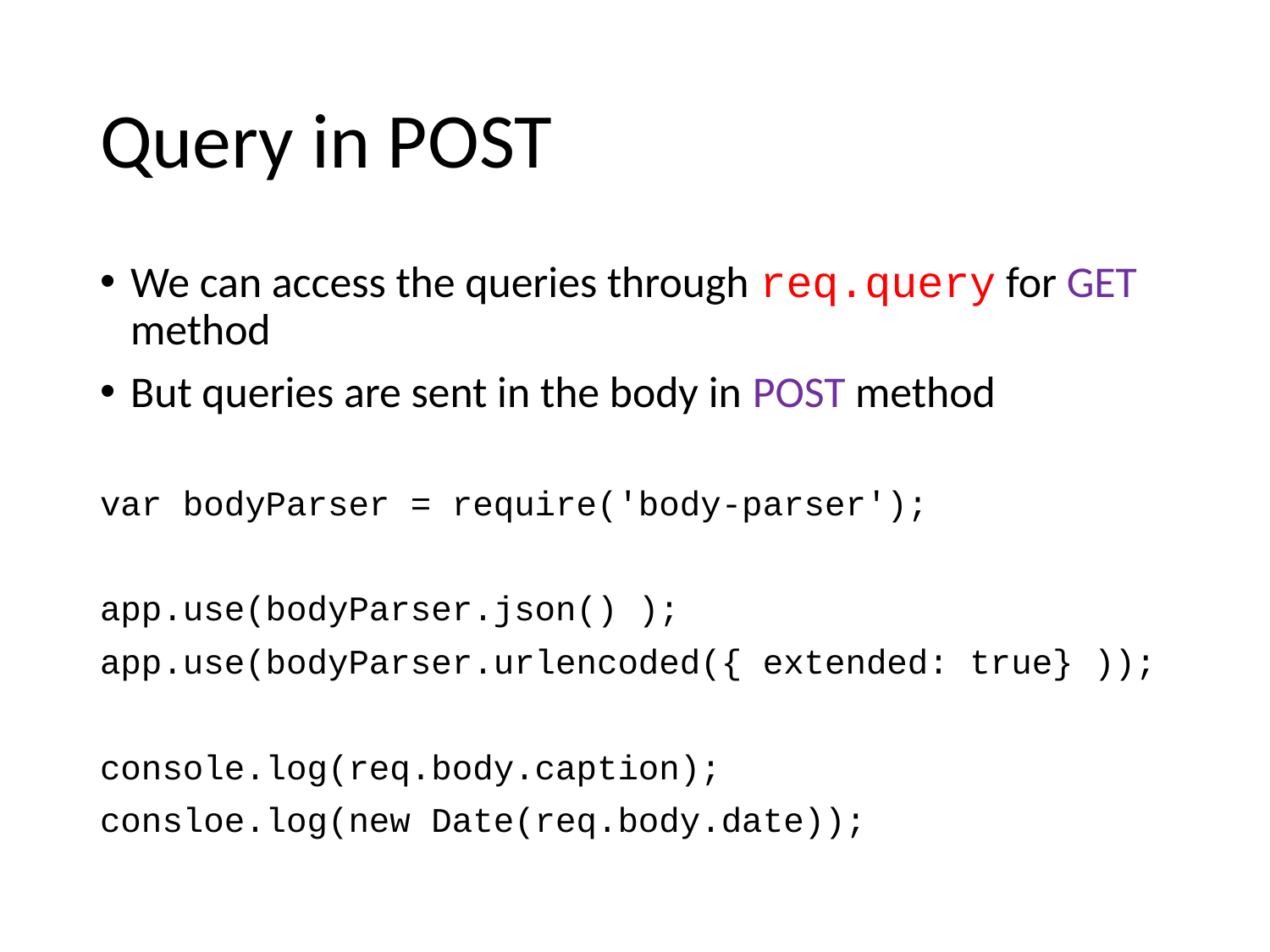

# Query in POST
We can access the queries through req.query for GET method
But queries are sent in the body in POST method

var bodyParser = require('body-parser');

app.use(bodyParser.json() );
app.use(bodyParser.urlencoded({ extended: true} ));

console.log(req.body.caption);
consloe.log(new Date(req.body.date));